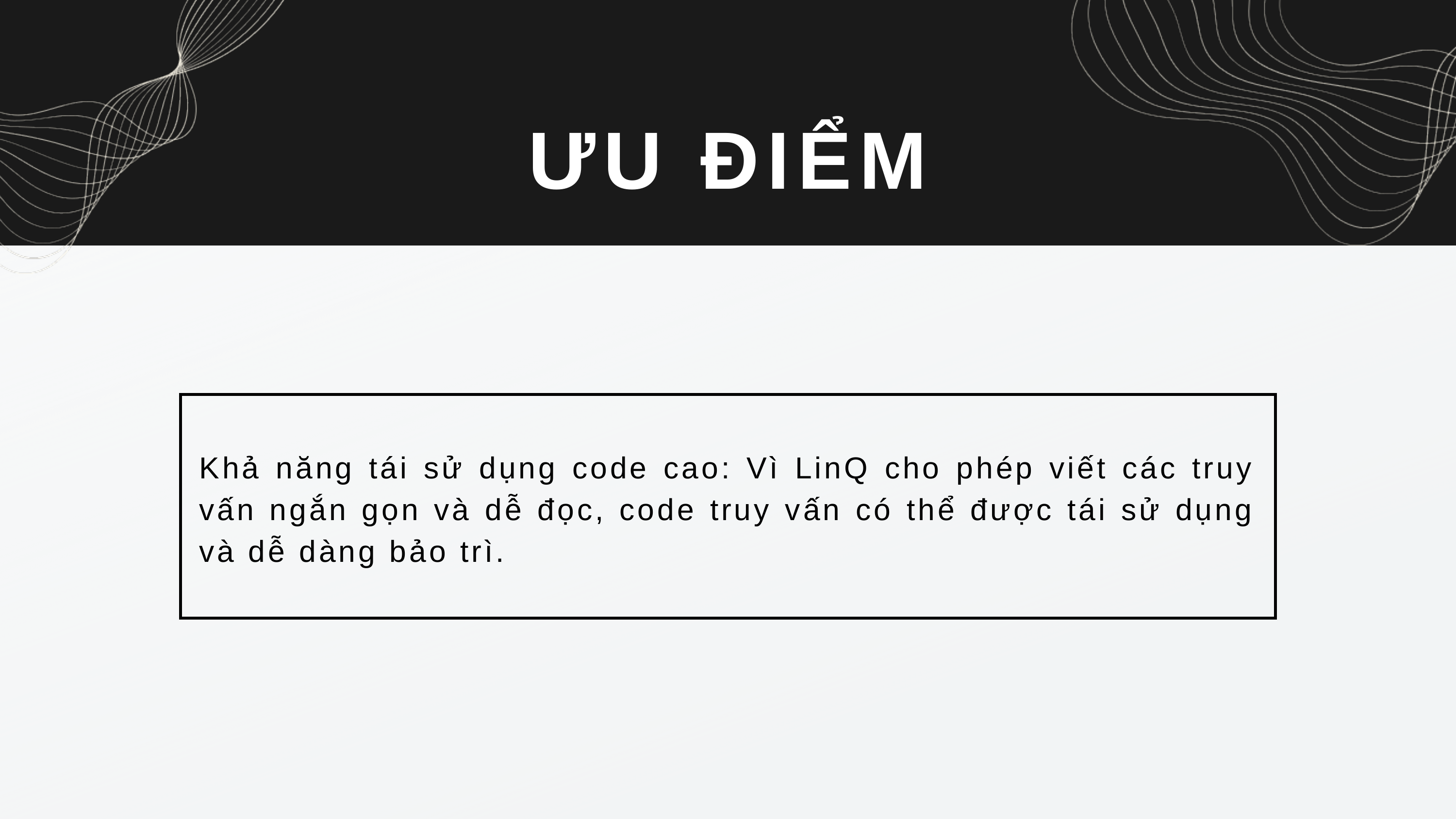

ƯU ĐIỂM

Khả năng tái sử dụng code cao: Vì LinQ cho phép viết các truy vấn ngắn gọn và dễ đọc, code truy vấn có thể được tái sử dụng và dễ dàng bảo trì.